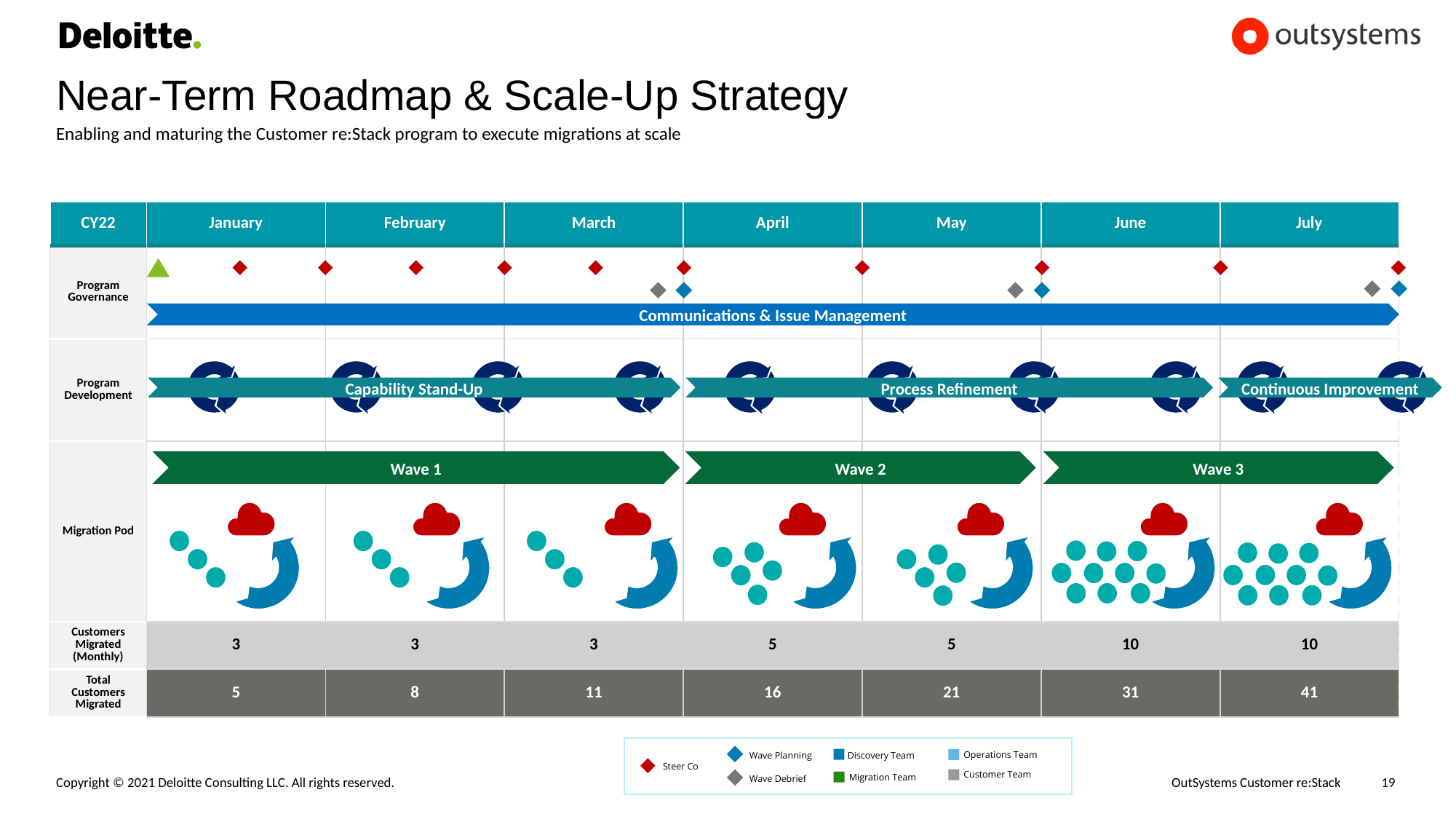

# Near-Term Roadmap & Scale-Up Strategy
Enabling and maturing the Customer re:Stack program to execute migrations at scale
| CY22 | January | February | March | April | May | June | July |
| --- | --- | --- | --- | --- | --- | --- | --- |
| Program Governance |  |  |  |  |  |  |  |
| Program Development |  |  |  |  |  |  |  |
| Migration Pod |  |  |  |  |  |  |  |
| Customers Migrated (Monthly) | 3 | 3 | 3 | 5 | 5 | 10 | 10 |
| Total Customers Migrated | 5 | 8 | 11 | 16 | 21 | 31 | 41 |

Communications & Issue Management

Capability Stand-Up
Process Refinement
Continuous Improvement
Wave 1
Wave 2
Wave 3

Operations Team

Wave Planning
Discovery Team
Steer Co

Customer Team

Migration Team

Wave Debrief